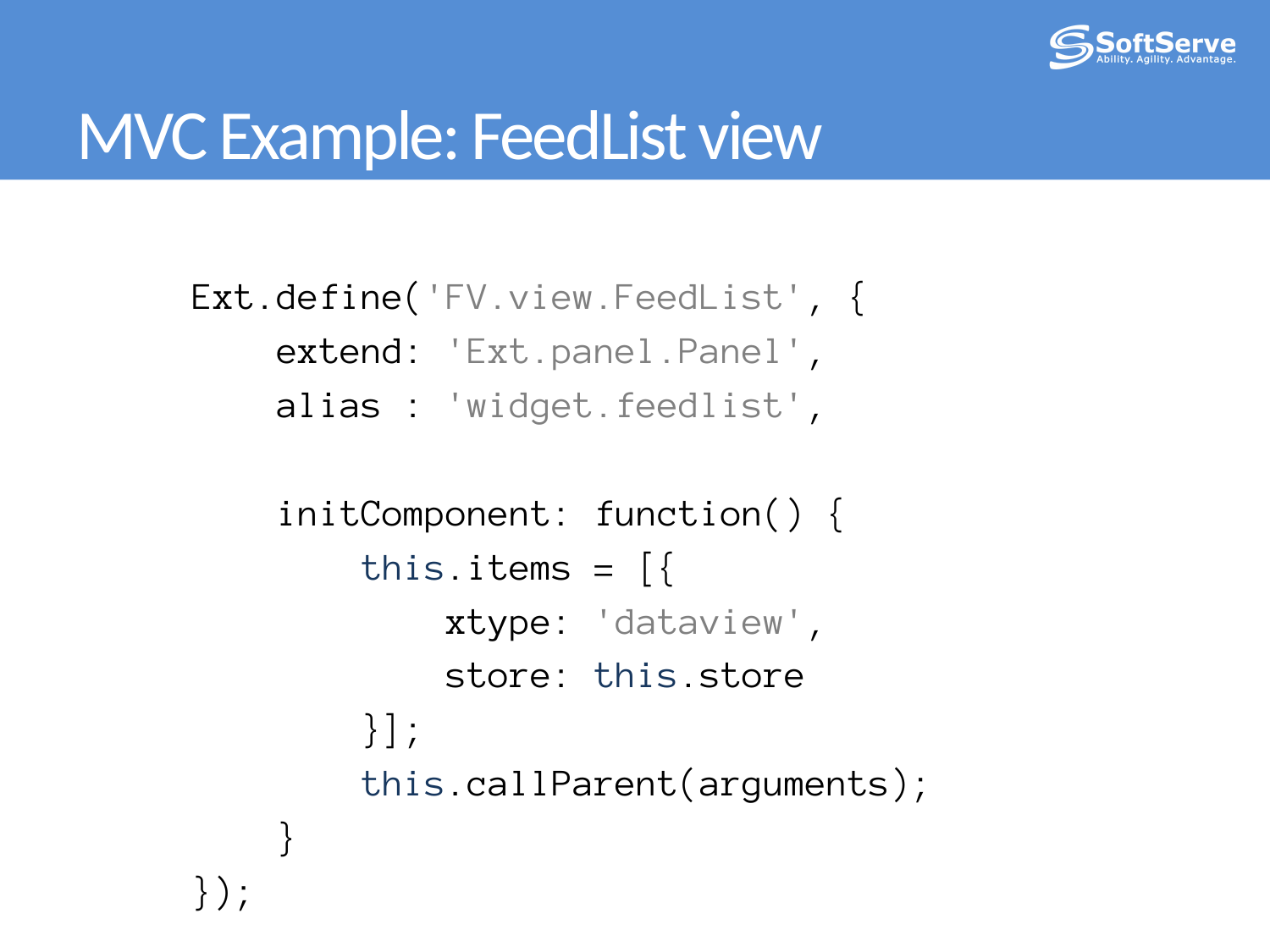

# MVC Example: FeedList view
Ext.define('FV.view.FeedList', {
    extend: 'Ext.panel.Panel',
    alias : 'widget.feedlist',

    initComponent: function() {
        this.items = [{
            xtype: 'dataview',
            store: this.store
        }];
        this.callParent(arguments);
    }
});